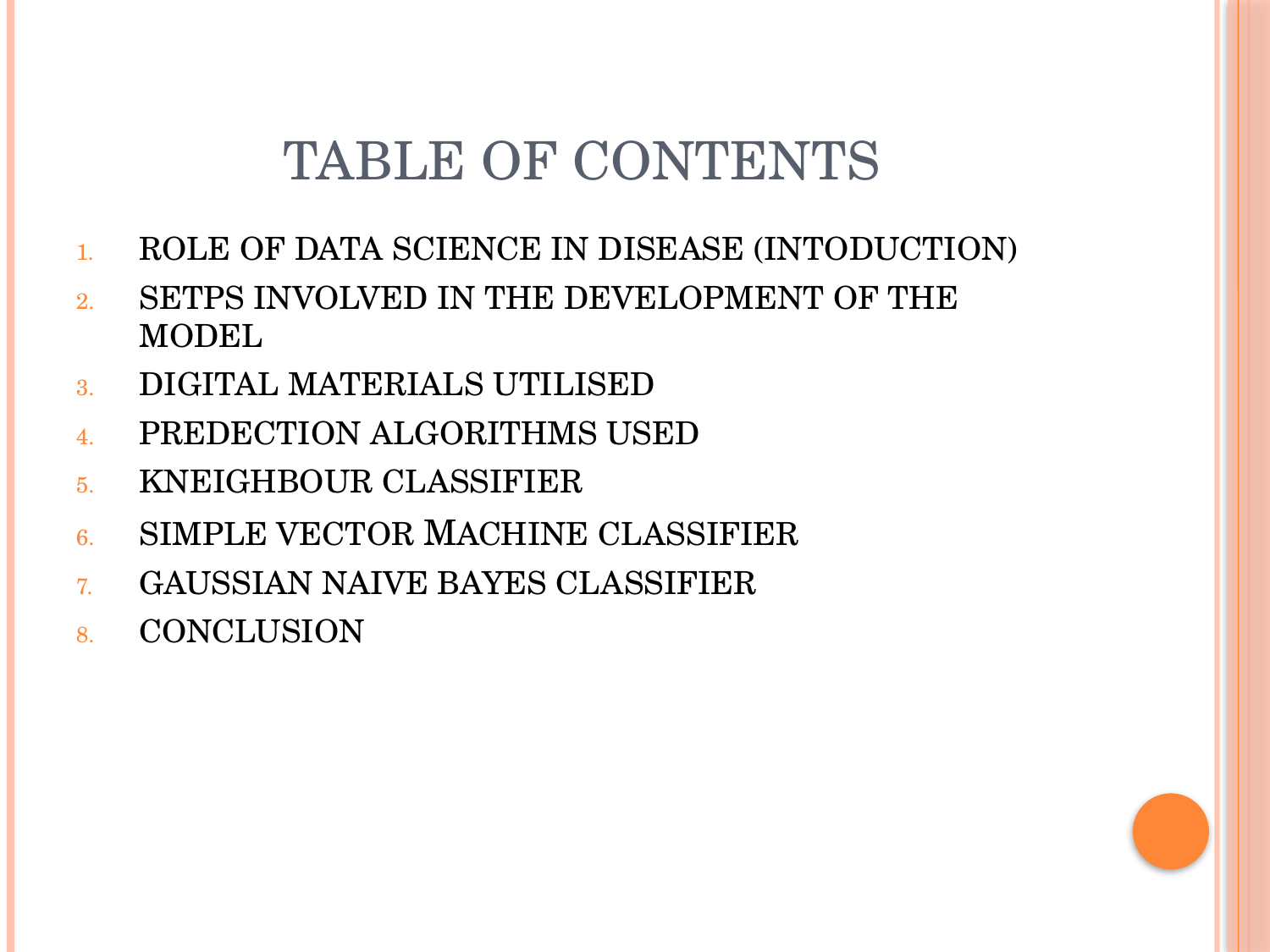

# TABLE OF CONTENTS
ROLE OF DATA SCIENCE IN DISEASE (INTODUCTION)
SETPS INVOLVED IN THE DEVELOPMENT OF THE MODEL
DIGITAL MATERIALS UTILISED
PREDECTION ALGORITHMS USED
KNEIGHBOUR CLASSIFIER
SIMPLE VECTOR MACHINE CLASSIFIER
GAUSSIAN NAIVE BAYES CLASSIFIER
CONCLUSION